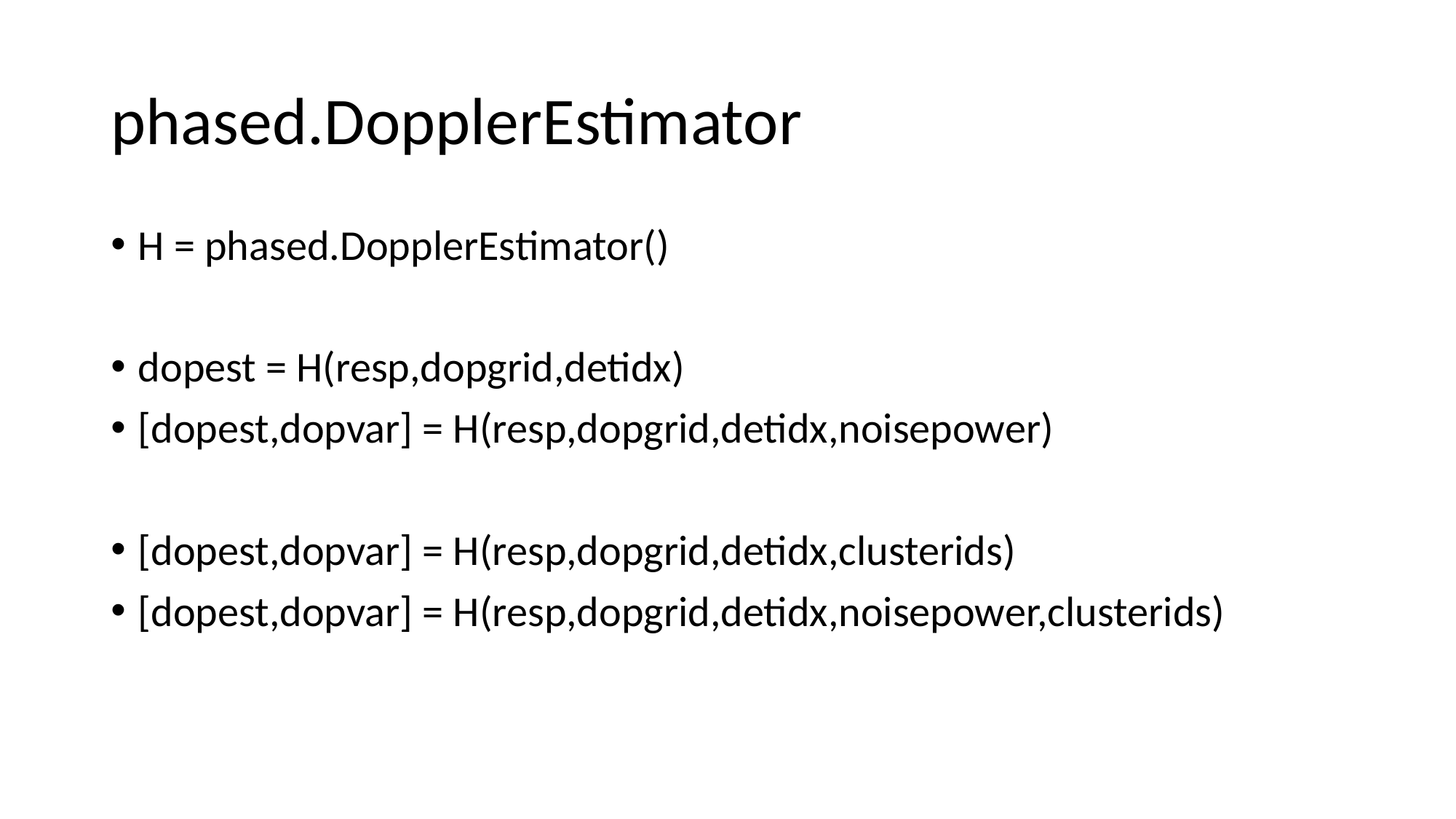

# phased.DopplerEstimator
H = phased.DopplerEstimator()

dopest = H(resp,dopgrid,detidx)
[dopest,dopvar] = H(resp,dopgrid,detidx,noisepower)

[dopest,dopvar] = H(resp,dopgrid,detidx,clusterids)
[dopest,dopvar] = H(resp,dopgrid,detidx,noisepower,clusterids)